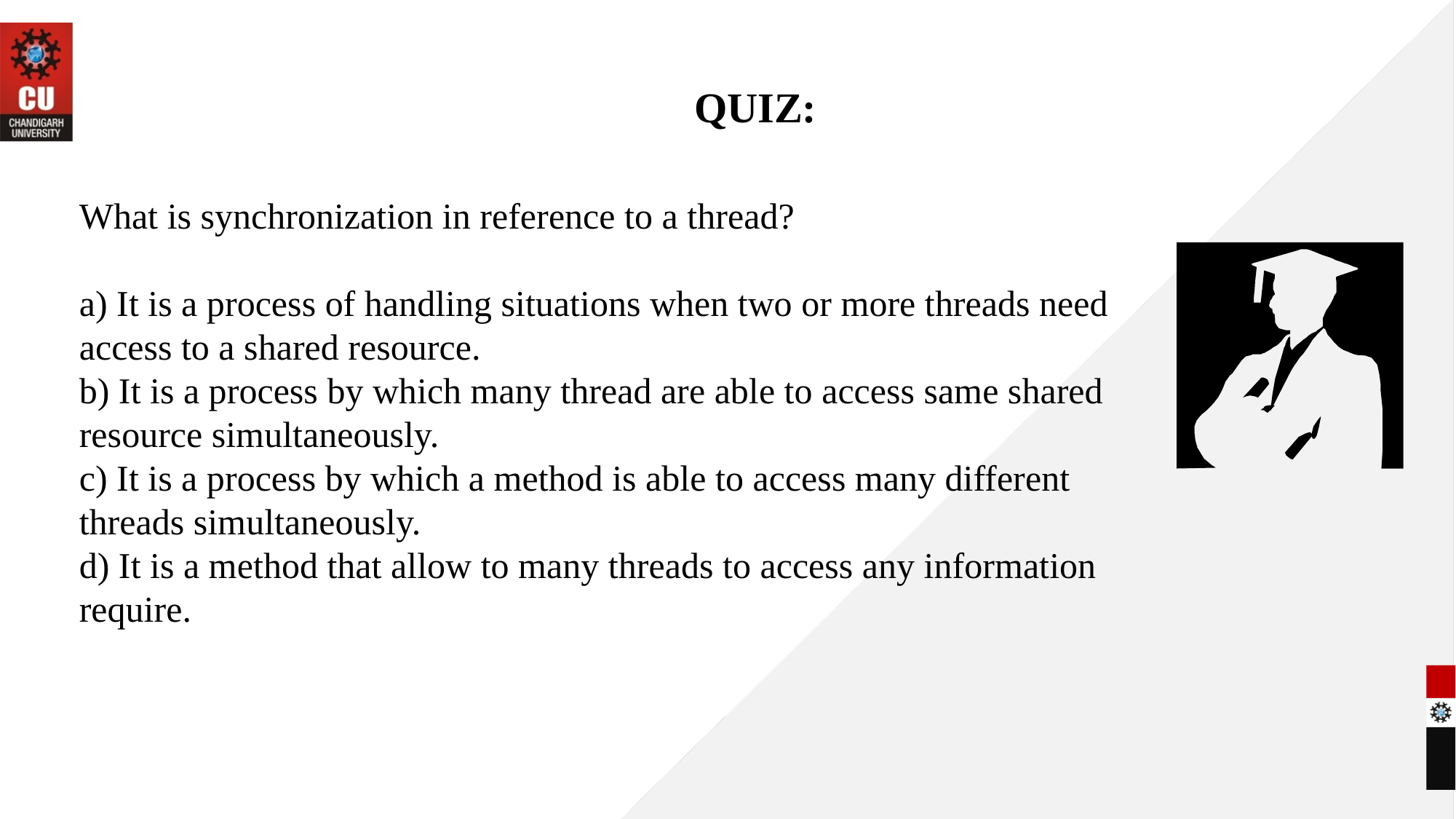

# QUIZ:
What is synchronization in reference to a thread?

a) It is a process of handling situations when two or more threads need access to a shared resource.
b) It is a process by which many thread are able to access same shared resource simultaneously.
c) It is a process by which a method is able to access many different threads simultaneously.
d) It is a method that allow to many threads to access any information require.